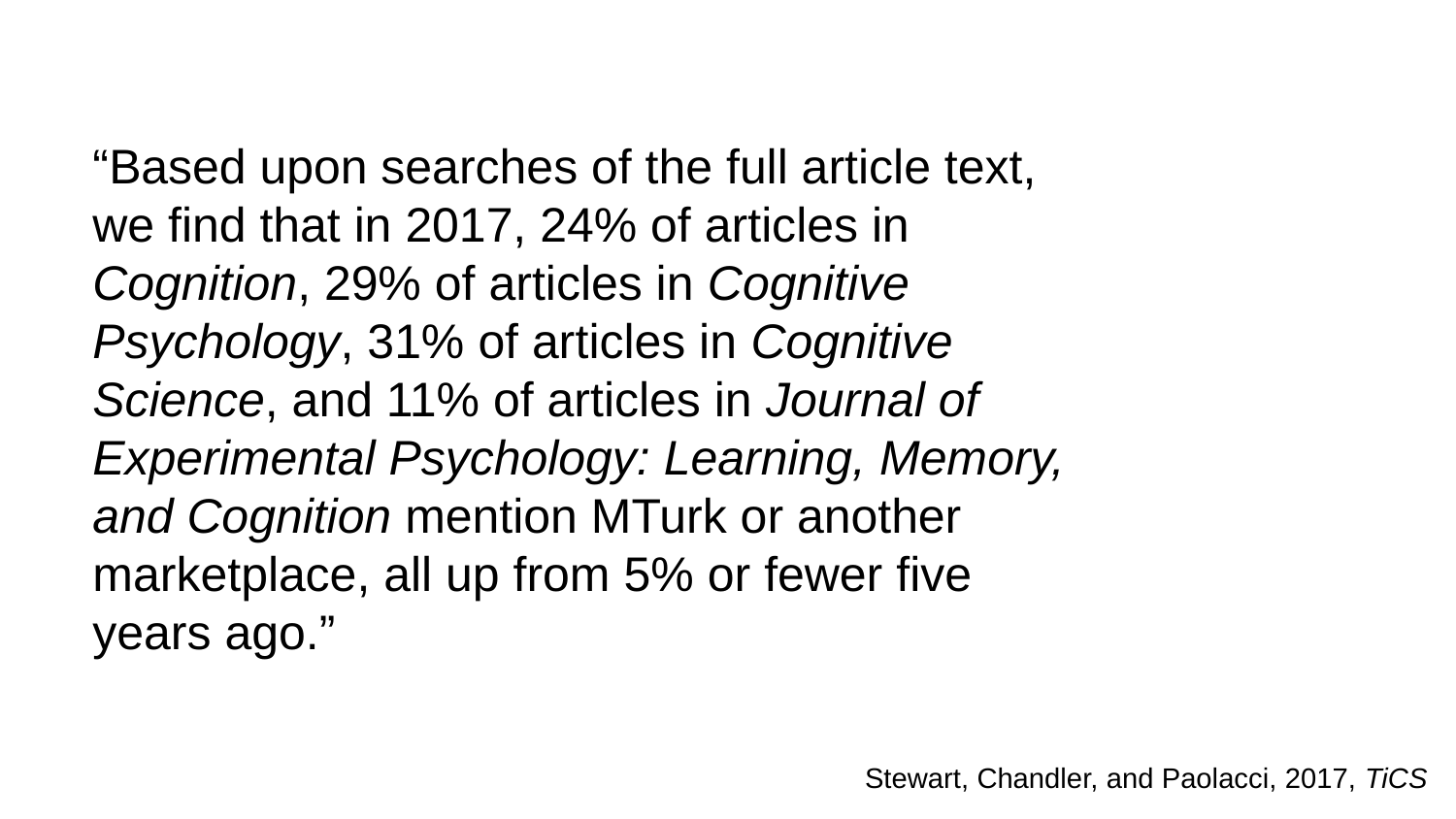

# “Based upon searches of the full article text, we find that in 2017, 24% of articles in Cognition, 29% of articles in Cognitive Psychology, 31% of articles in Cognitive Science, and 11% of articles in Journal of Experimental Psychology: Learning, Memory, and Cognition mention MTurk or another marketplace, all up from 5% or fewer five years ago.”
Stewart, Chandler, and Paolacci, 2017, TiCS